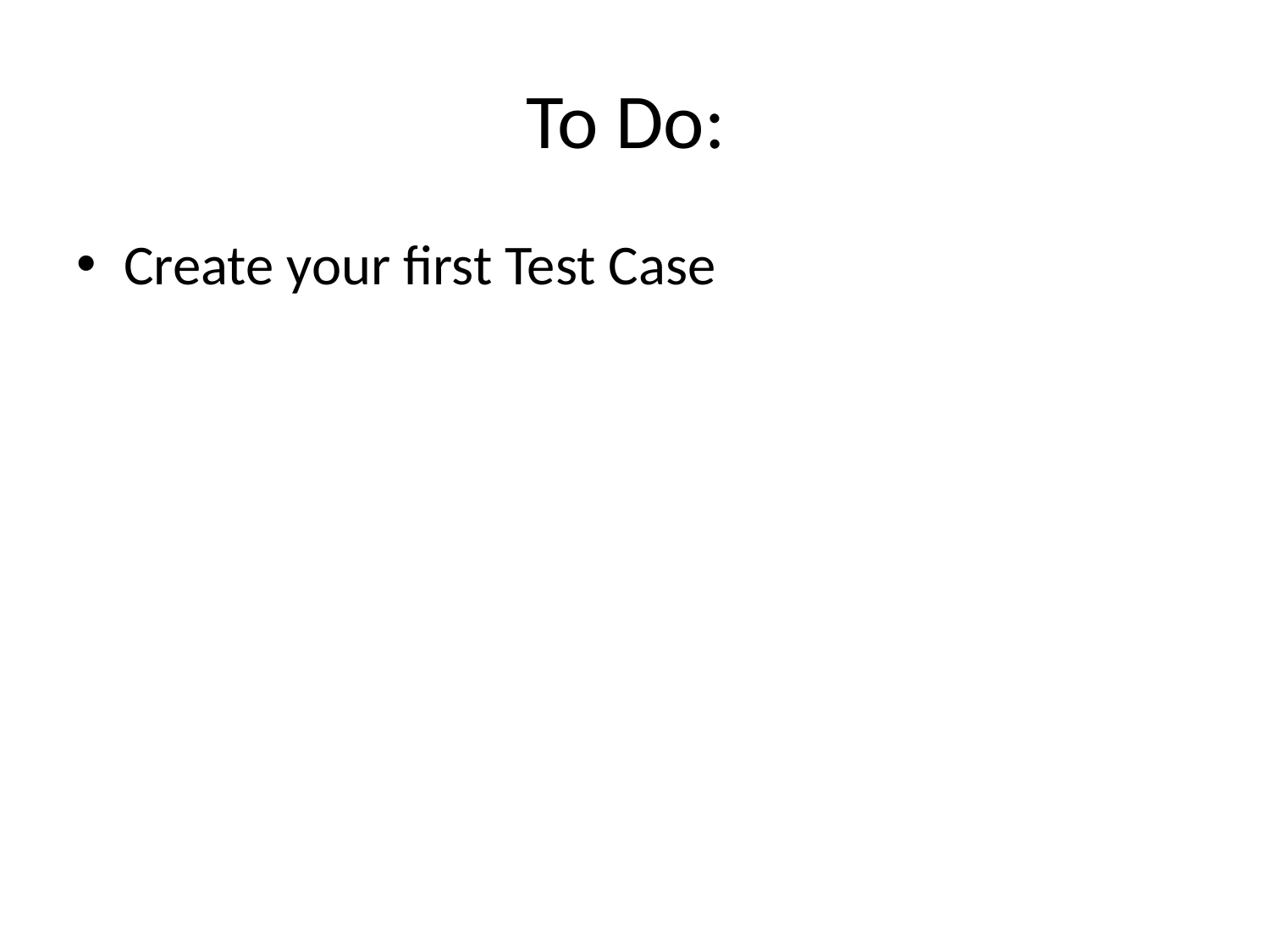

# To Do:
Create your first Test Case